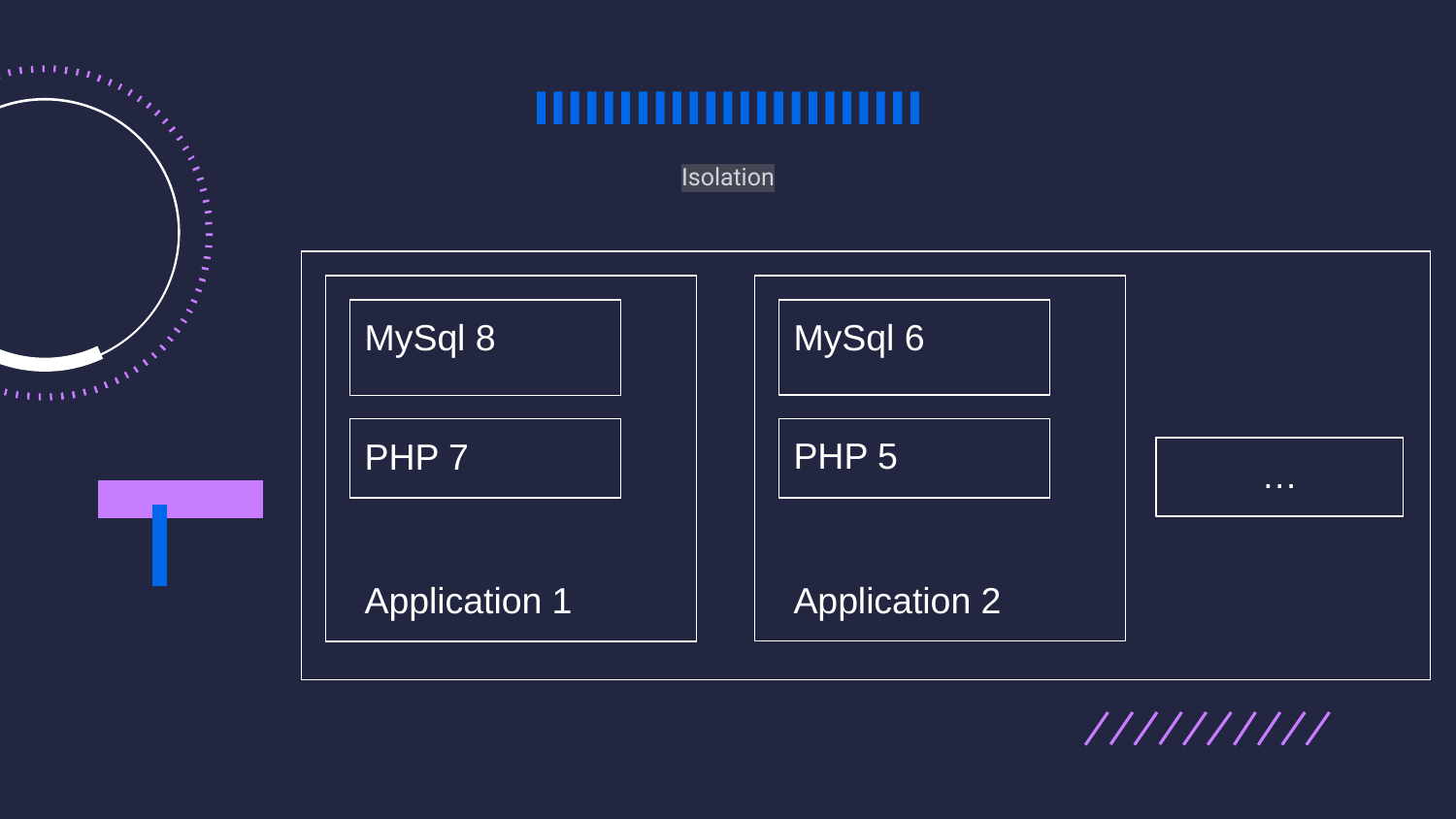

Isolation

MySql 6
MySql 8
PHP 5
PHP 7
…
Application 2
Application 1